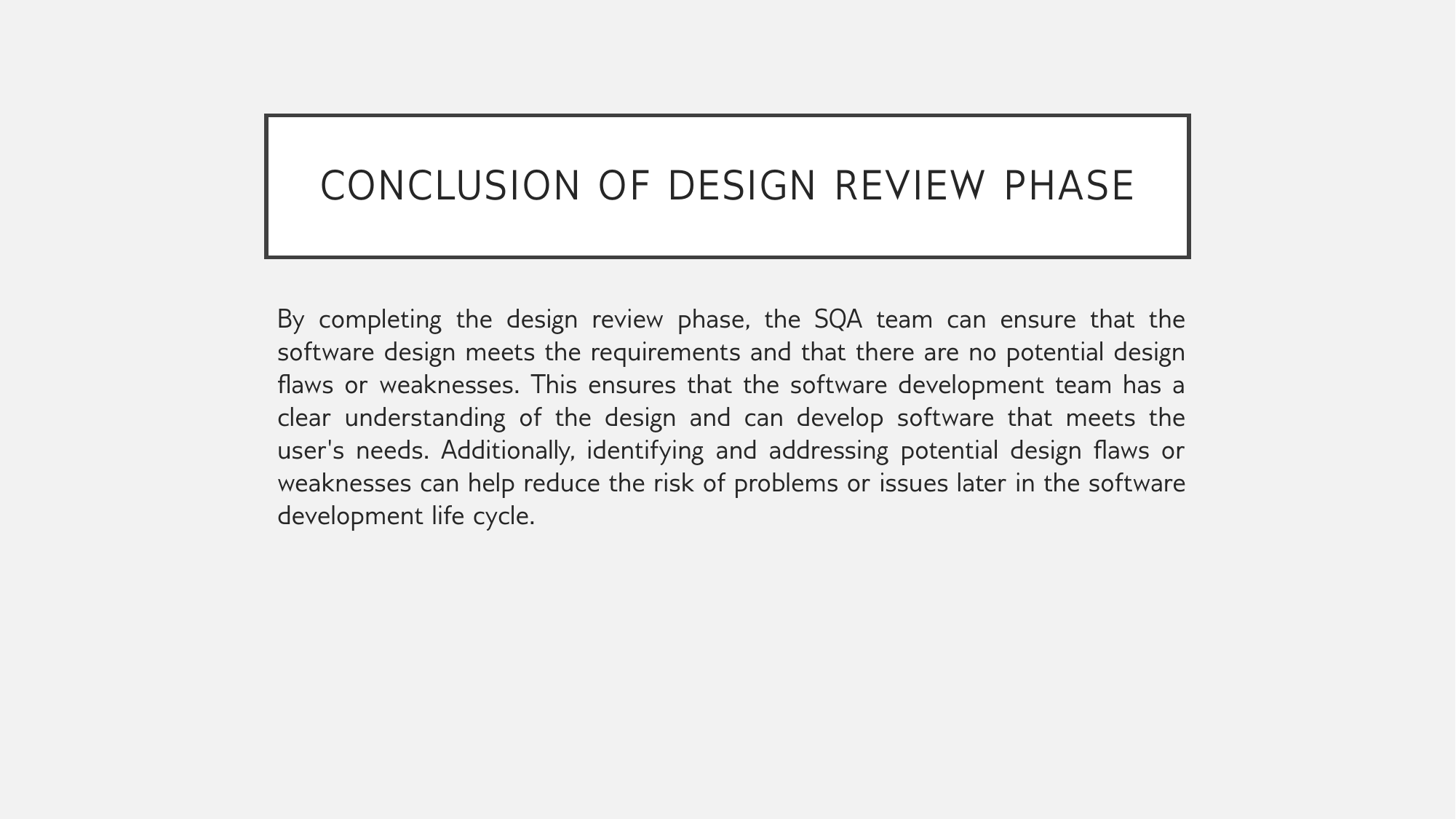

# Conclusion OF Design Review phase
By completing the design review phase, the SQA team can ensure that the software design meets the requirements and that there are no potential design flaws or weaknesses. This ensures that the software development team has a clear understanding of the design and can develop software that meets the user's needs. Additionally, identifying and addressing potential design flaws or weaknesses can help reduce the risk of problems or issues later in the software development life cycle.